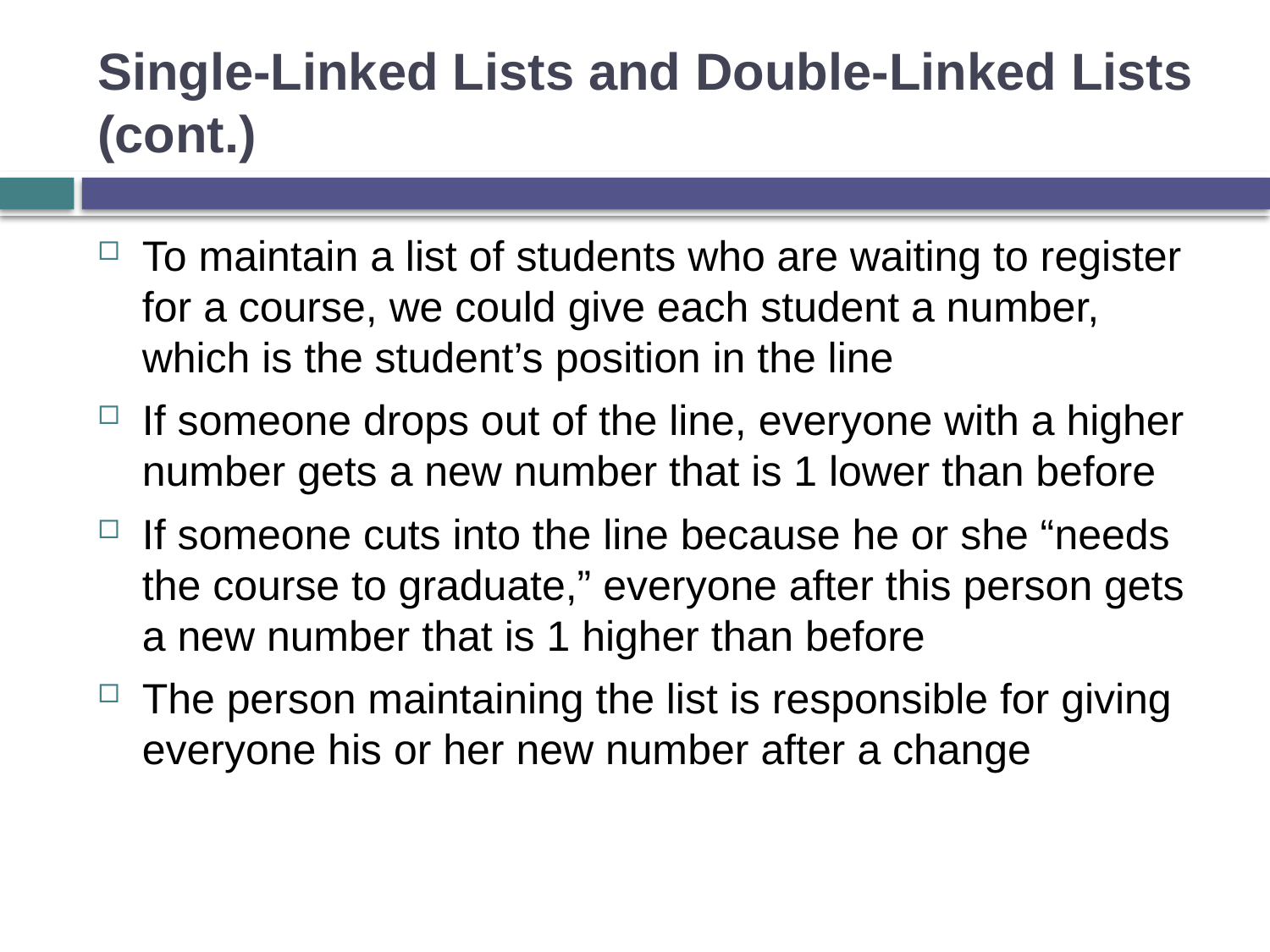

# Single-Linked Lists and Double-Linked Lists (cont.)
To maintain a list of students who are waiting to register for a course, we could give each student a number, which is the student’s position in the line
If someone drops out of the line, everyone with a higher number gets a new number that is 1 lower than before
If someone cuts into the line because he or she “needs the course to graduate,” everyone after this person gets a new number that is 1 higher than before
The person maintaining the list is responsible for giving everyone his or her new number after a change